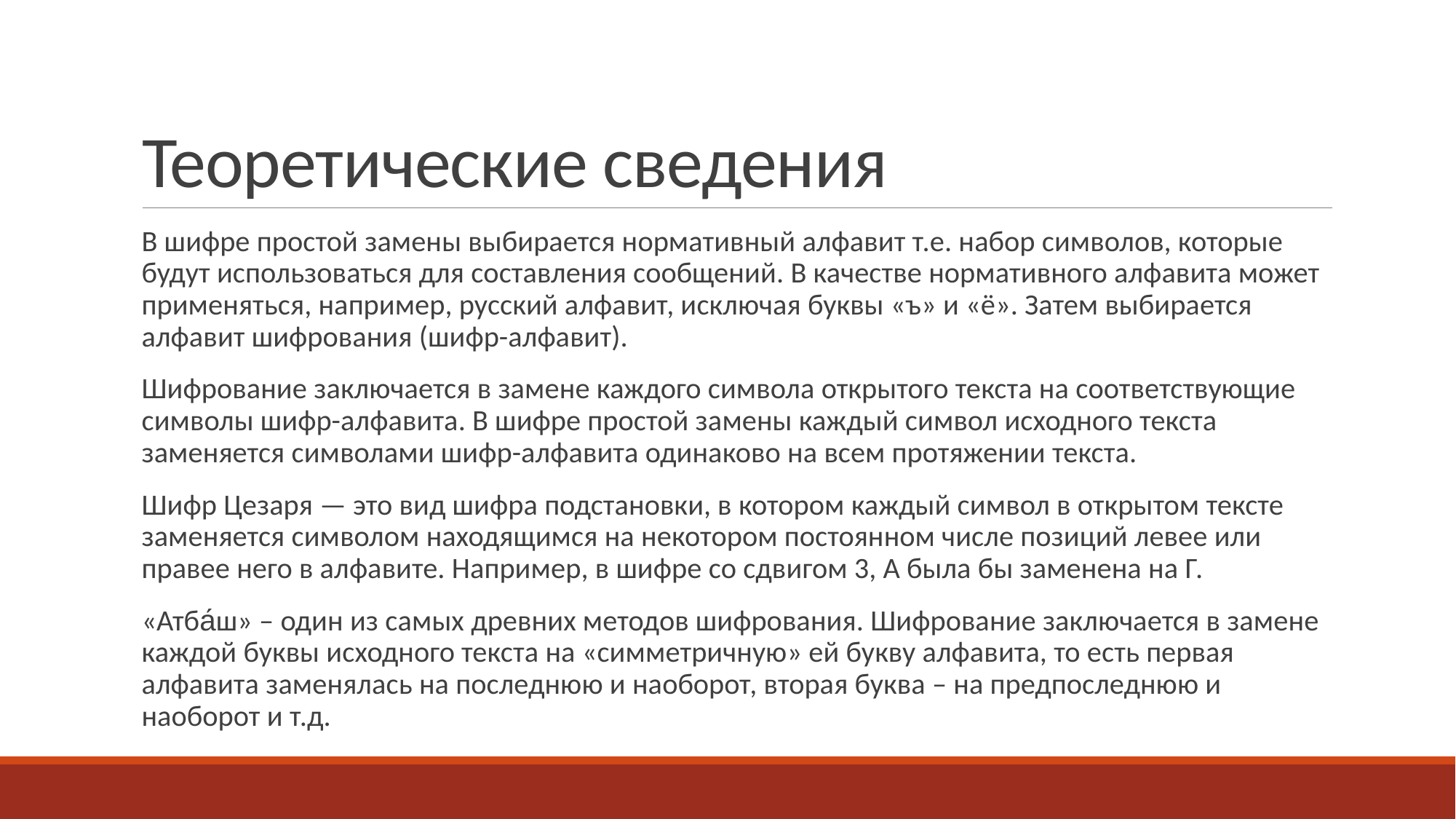

# Теоретические сведения
В шифре простой замены выбирается нормативный алфавит т.е. набор символов, которые будут использоваться для составления сообщений. В качестве нормативного алфавита может применяться, например, русский алфавит, исключая буквы «ъ» и «ё». Затем выбирается алфавит шифрования (шифр-алфавит).
Шифрование заключается в замене каждого символа открытого текста на соответствующие символы шифр-алфавита. В шифре простой замены каждый символ исходного текста заменяется символами шифр-алфавита одинаково на всем протяжении текста.
Шифр Цезаря — это вид шифра подстановки, в котором каждый символ в открытом тексте заменяется символом находящимся на некотором постоянном числе позиций левее или правее него в алфавите. Например, в шифре со сдвигом 3, А была бы заменена на Г.
«Атба́ш» – один из самых древних методов шифрования. Шифрование заключается в замене каждой буквы исходного текста на «симметричную» ей букву алфавита, то есть первая алфавита заменялась на последнюю и наоборот, вторая буква – на предпоследнюю и наоборот и т.д.